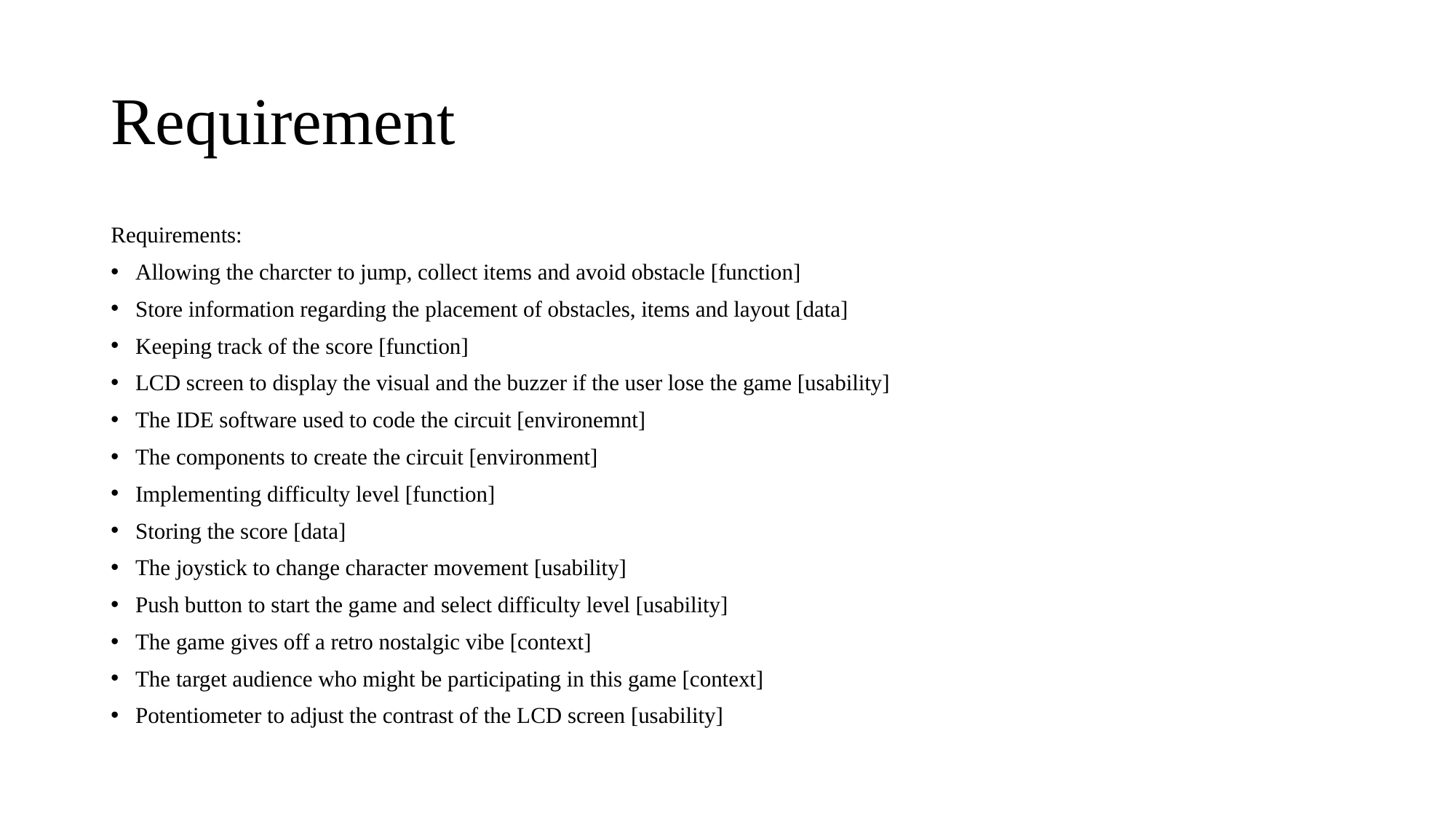

# Requirement
Requirements:
Allowing the charcter to jump, collect items and avoid obstacle [function]
Store information regarding the placement of obstacles, items and layout [data]
Keeping track of the score [function]
LCD screen to display the visual and the buzzer if the user lose the game [usability]
The IDE software used to code the circuit [environemnt]
The components to create the circuit [environment]
Implementing difficulty level [function]
Storing the score [data]
The joystick to change character movement [usability]
Push button to start the game and select difficulty level [usability]
The game gives off a retro nostalgic vibe [context]
The target audience who might be participating in this game [context]
Potentiometer to adjust the contrast of the LCD screen [usability]